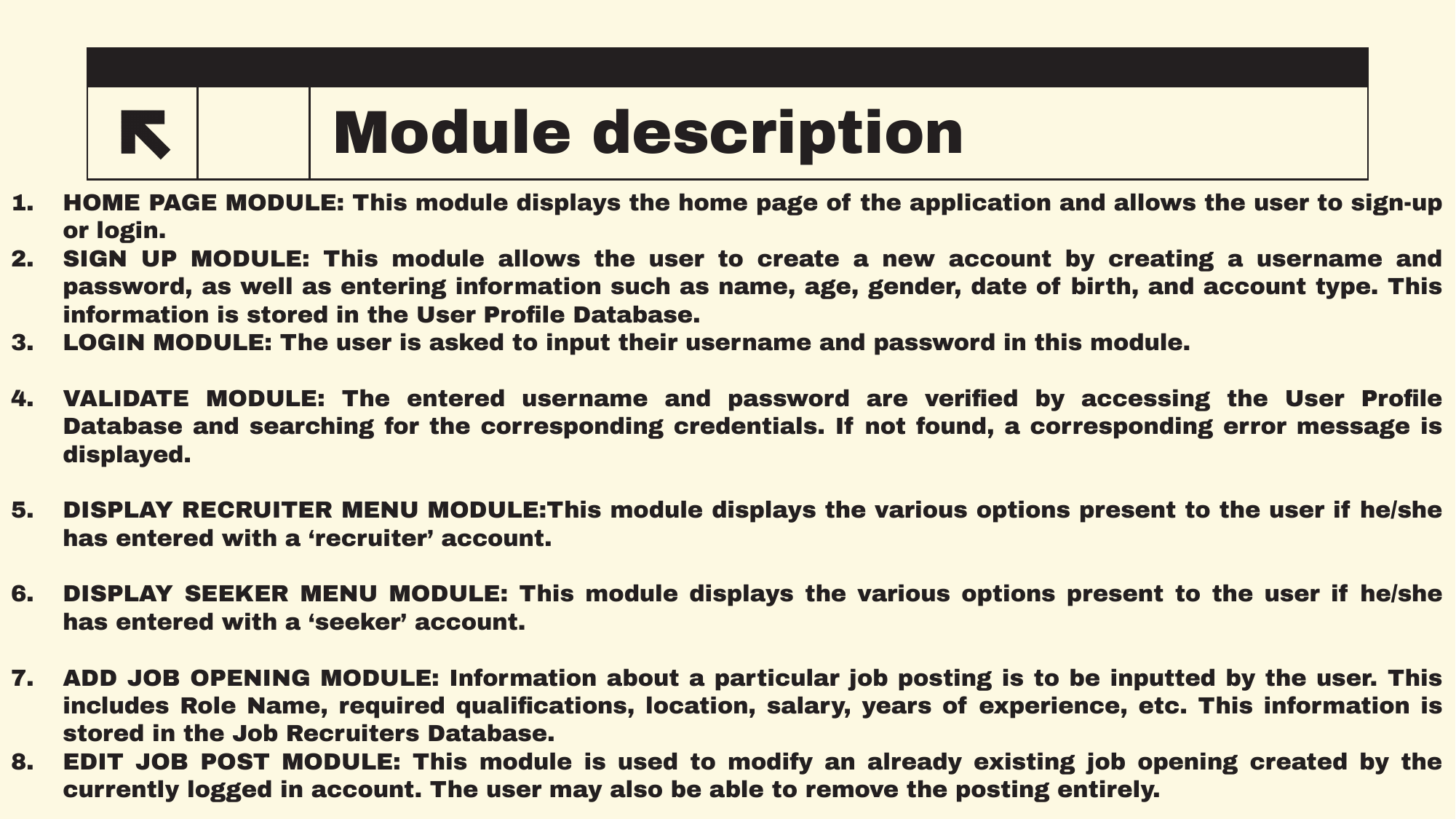

# Module description

6
HOME PAGE MODULE: This module displays the home page of the application and allows the user to sign-up or login.
SIGN UP MODULE: This module allows the user to create a new account by creating a username and password, as well as entering information such as name, age, gender, date of birth, and account type. This information is stored in the User Profile Database.
LOGIN MODULE: The user is asked to input their username and password in this module.

VALIDATE MODULE: The entered username and password are verified by accessing the User Profile Database and searching for the corresponding credentials. If not found, a corresponding error message is displayed.

DISPLAY RECRUITER MENU MODULE:This module displays the various options present to the user if he/she has entered with a ‘recruiter’ account.

DISPLAY SEEKER MENU MODULE: This module displays the various options present to the user if he/she has entered with a ‘seeker’ account.

ADD JOB OPENING MODULE: Information about a particular job posting is to be inputted by the user. This includes Role Name, required qualifications, location, salary, years of experience, etc. This information is stored in the Job Recruiters Database.
EDIT JOB POST MODULE: This module is used to modify an already existing job opening created by the currently logged in account. The user may also be able to remove the posting entirely.